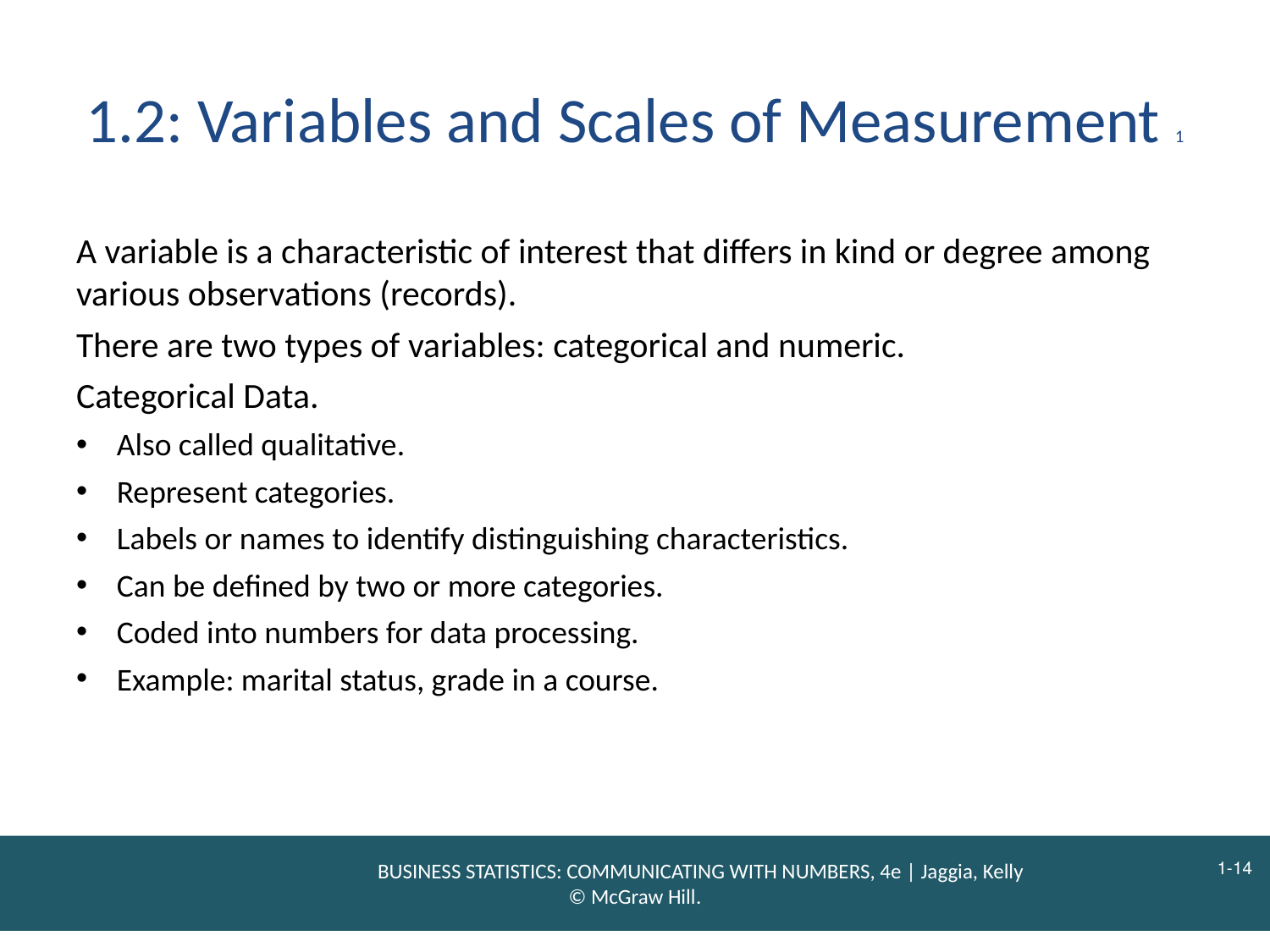

# 1.2: Variables and Scales of Measurement 1
A variable is a characteristic of interest that differs in kind or degree among various observations (records).
There are two types of variables: categorical and numeric.
Categorical Data.
Also called qualitative.
Represent categories.
Labels or names to identify distinguishing characteristics.
Can be defined by two or more categories.
Coded into numbers for data processing.
Example: marital status, grade in a course.